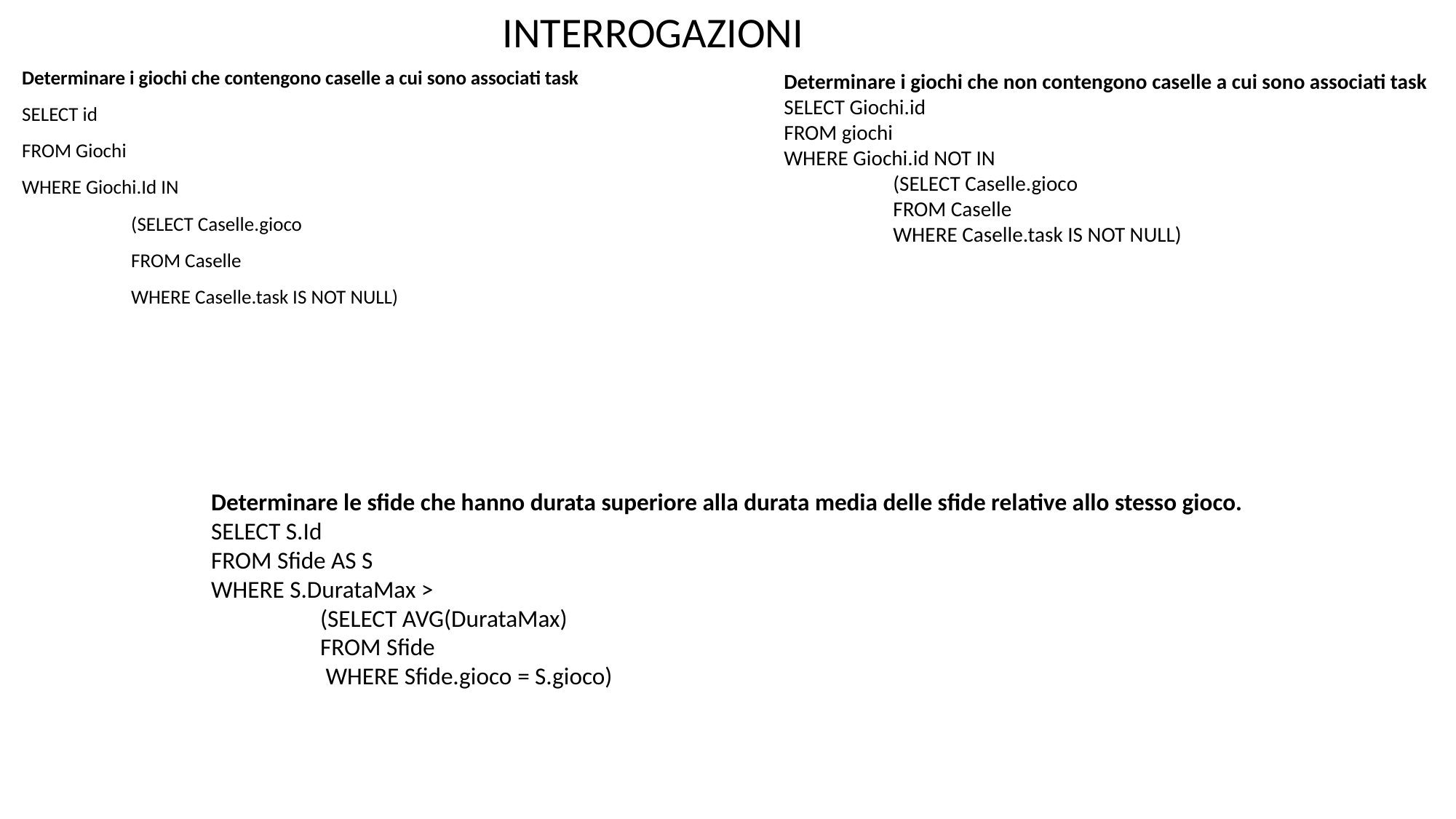

INTERROGAZIONI
Determinare i giochi che contengono caselle a cui sono associati task
SELECT id
FROM Giochi
WHERE Giochi.Id IN
	(SELECT Caselle.gioco
	FROM Caselle
	WHERE Caselle.task IS NOT NULL)

Determinare i giochi che non contengono caselle a cui sono associati task
SELECT Giochi.id
FROM giochi
WHERE Giochi.id NOT IN
	(SELECT Caselle.gioco
	FROM Caselle
	WHERE Caselle.task IS NOT NULL)

Determinare le sfide che hanno durata superiore alla durata media delle sfide relative allo stesso gioco.
SELECT S.Id
FROM Sfide AS S
WHERE S.DurataMax >
	(SELECT AVG(DurataMax)
	FROM Sfide
	 WHERE Sfide.gioco = S.gioco)